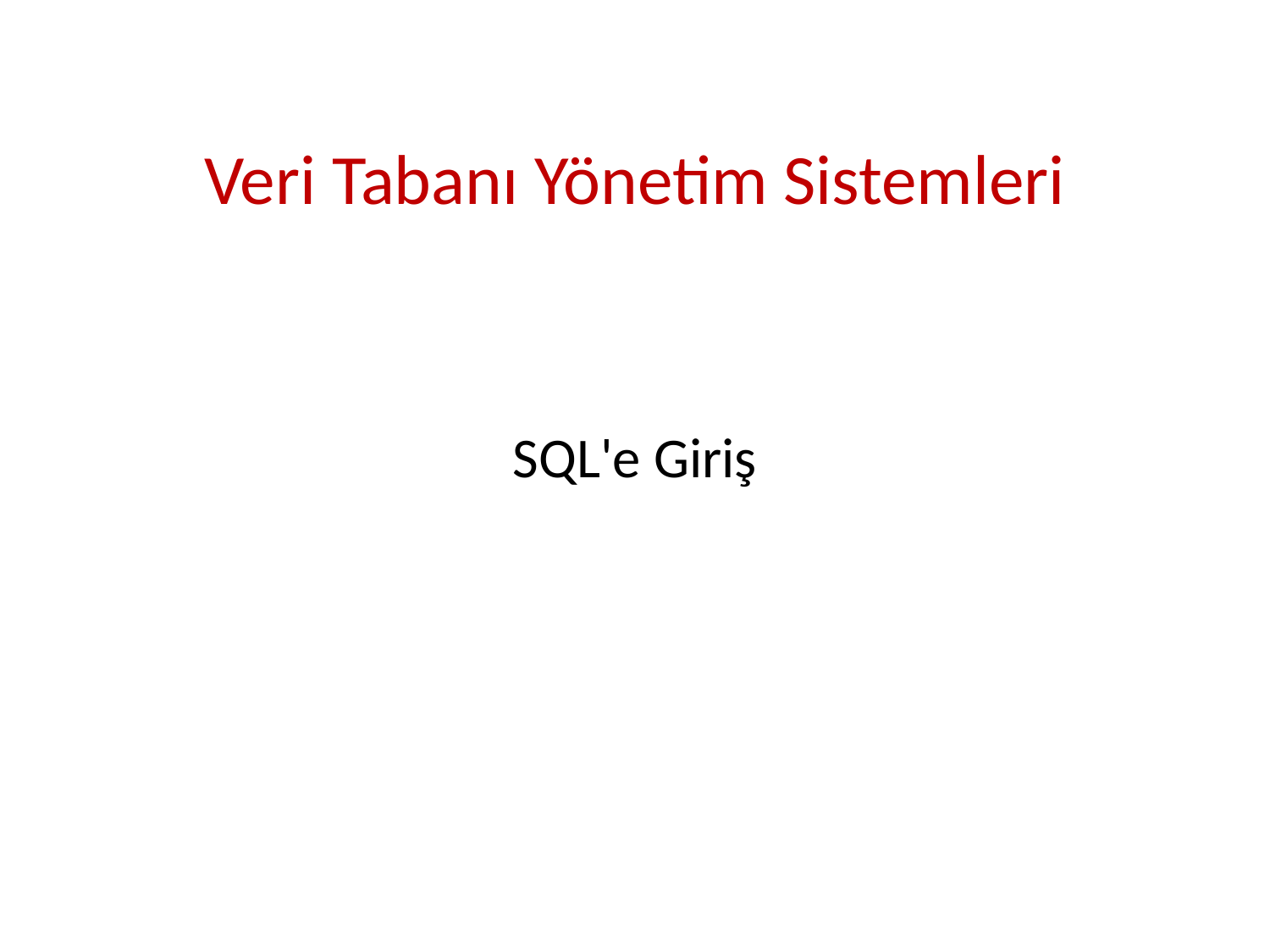

# Veri Tabanı Yönetim Sistemleri SQL'e Giriş